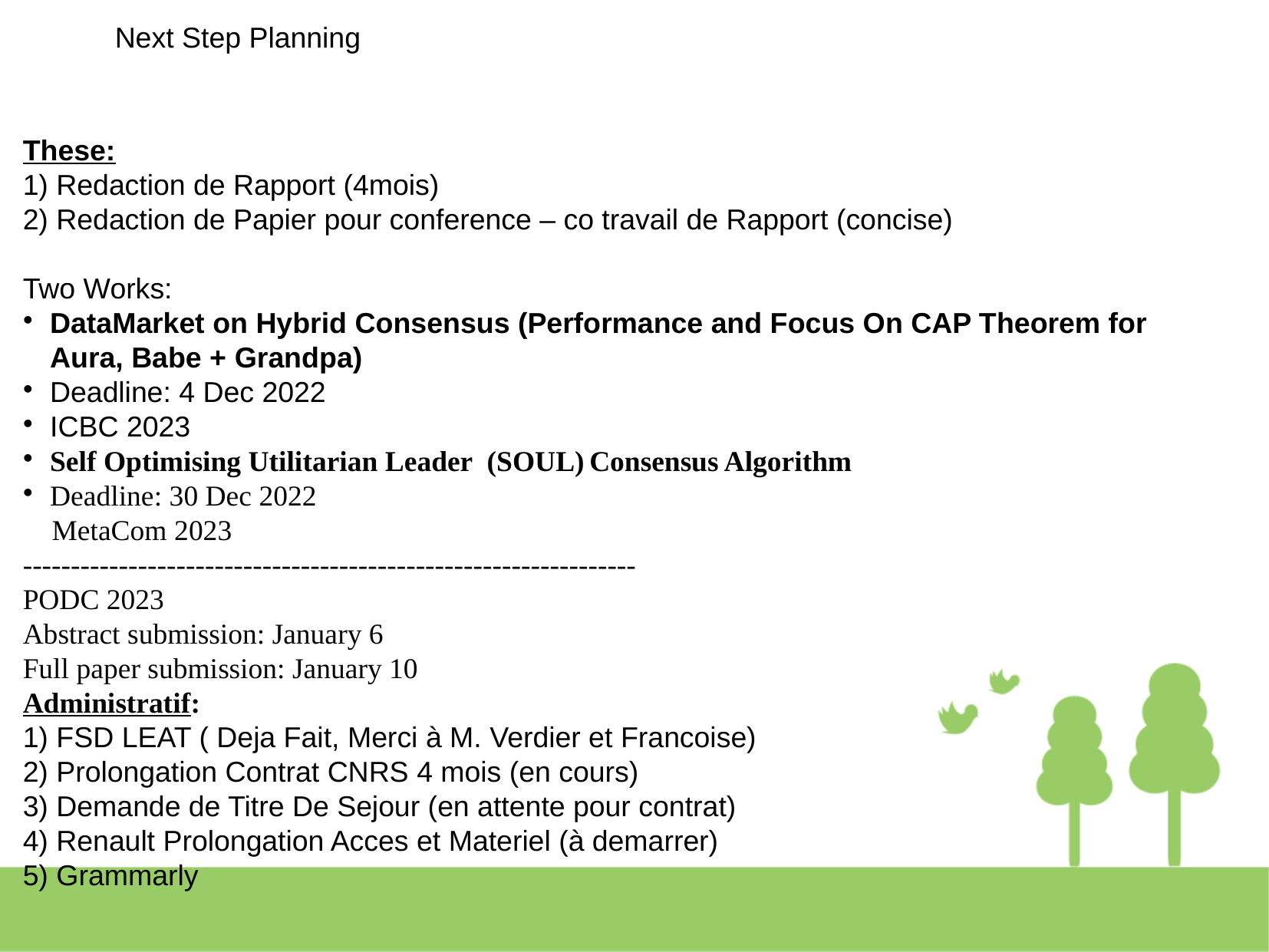

Next Step Planning

These:
1) Redaction de Rapport (4mois)
2) Redaction de Papier pour conference – co travail de Rapport (concise)

Two Works:
DataMarket on Hybrid Consensus (Performance and Focus On CAP Theorem for Aura, Babe + Grandpa)
Deadline: 4 Dec 2022
ICBC 2023
Self Optimising Utilitarian Leader  (SOUL) Consensus Algorithm
Deadline: 30 Dec 2022
    MetaCom 2023
----------------------------------------------------------------
PODC 2023
Abstract submission: January 6
Full paper submission: January 10
Administratif:
1) FSD LEAT ( Deja Fait, Merci à M. Verdier et Francoise)
2) Prolongation Contrat CNRS 4 mois (en cours)
3) Demande de Titre De Sejour (en attente pour contrat)
4) Renault Prolongation Acces et Materiel (à demarrer)
5) Grammarly